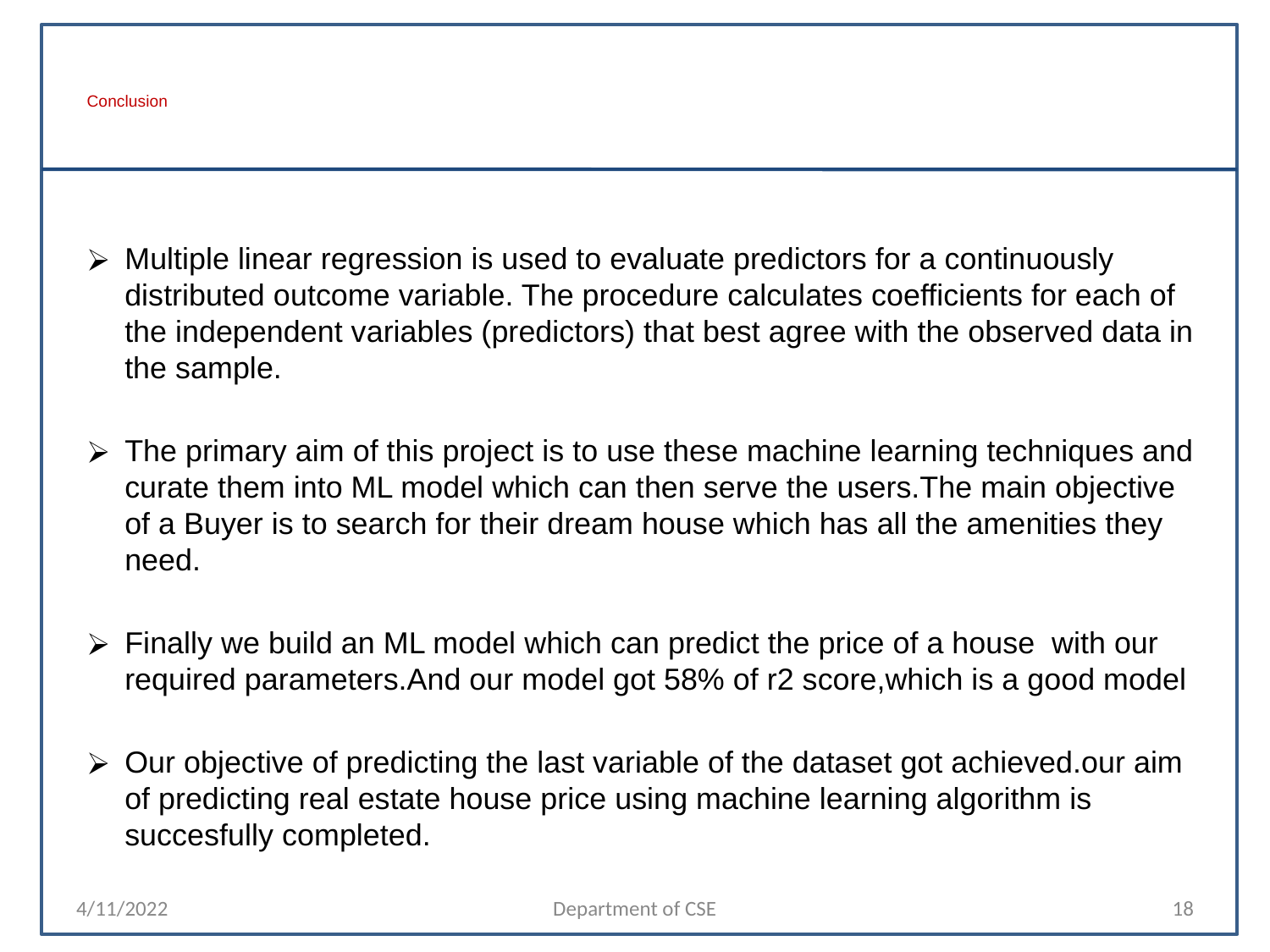

# Conclusion
Multiple linear regression is used to evaluate predictors for a continuously distributed outcome variable. The procedure calculates coefficients for each of the independent variables (predictors) that best agree with the observed data in the sample.

The primary aim of this project is to use these machine learning techniques and curate them into ML model which can then serve the users.The main objective of a Buyer is to search for their dream house which has all the amenities they need.

Finally we build an ML model which can predict the price of a house  with our required parameters.And our model got 58% of r2 score,which is a good model

Our objective of predicting the last variable of the dataset got achieved.our aim of predicting real estate house price using machine learning algorithm is succesfully completed.

4/11/2022
Department of CSE
18